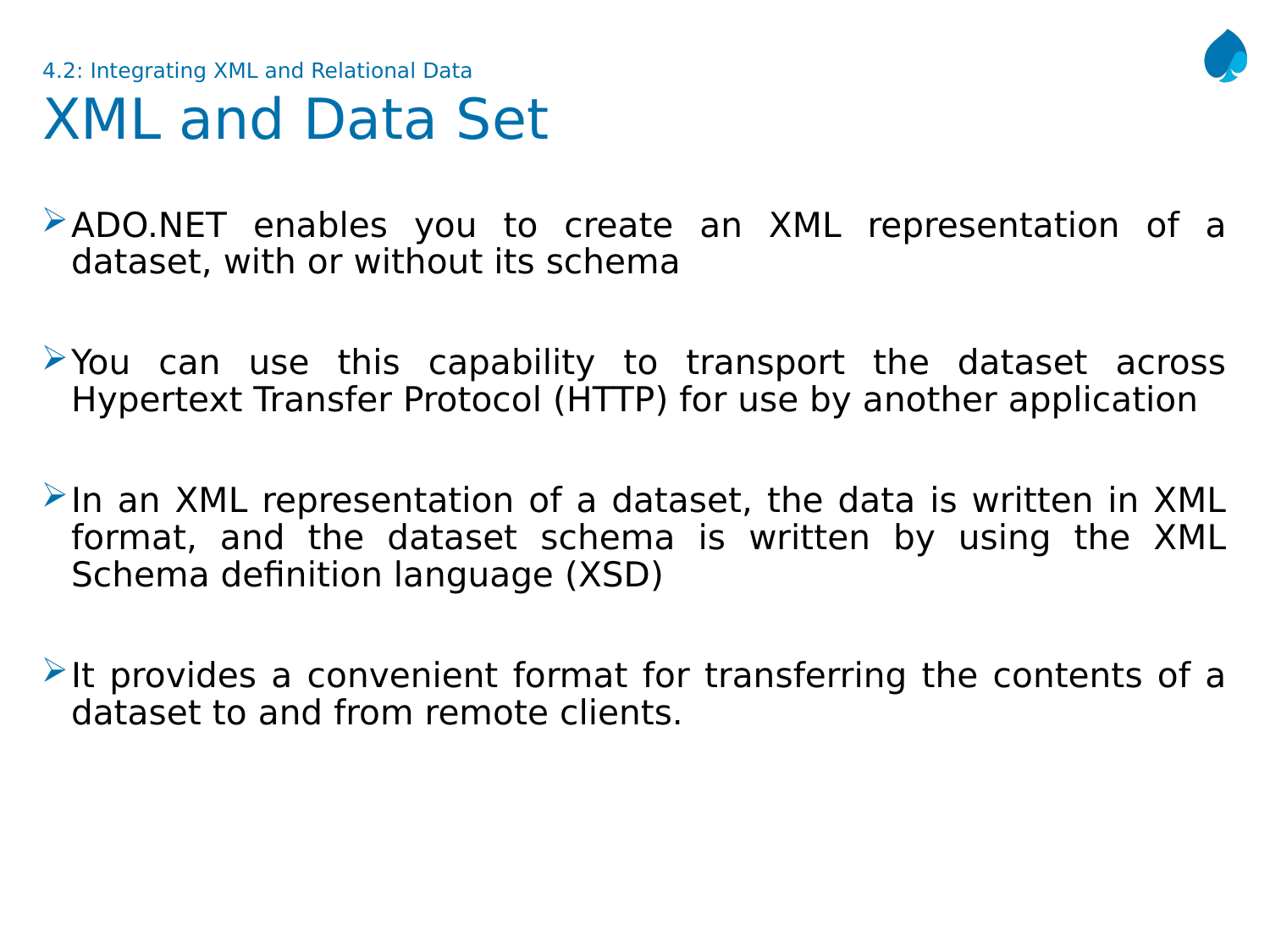

# 4.2: Integrating XML and Relational Data XML and Data Set
ADO.NET enables you to create an XML representation of a dataset, with or without its schema

You can use this capability to transport the dataset across Hypertext Transfer Protocol (HTTP) for use by another application

In an XML representation of a dataset, the data is written in XML format, and the dataset schema is written by using the XML Schema definition language (XSD)

It provides a convenient format for transferring the contents of a dataset to and from remote clients.